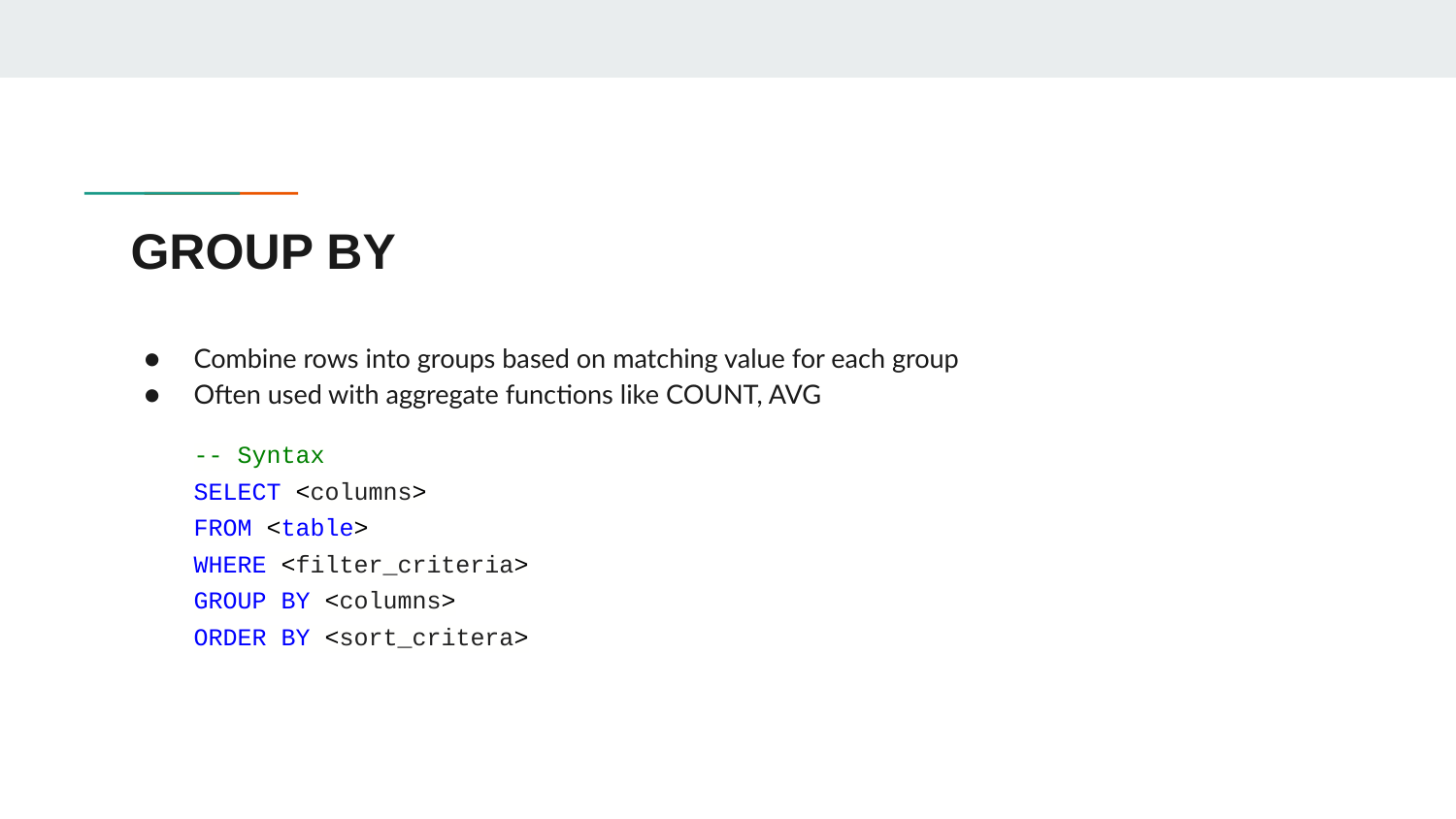

# GROUP BY
Combine rows into groups based on matching value for each group
Often used with aggregate functions like COUNT, AVG
-- Syntax
SELECT <columns>
FROM <table>
WHERE <filter_criteria>
GROUP BY <columns>
ORDER BY <sort_critera>